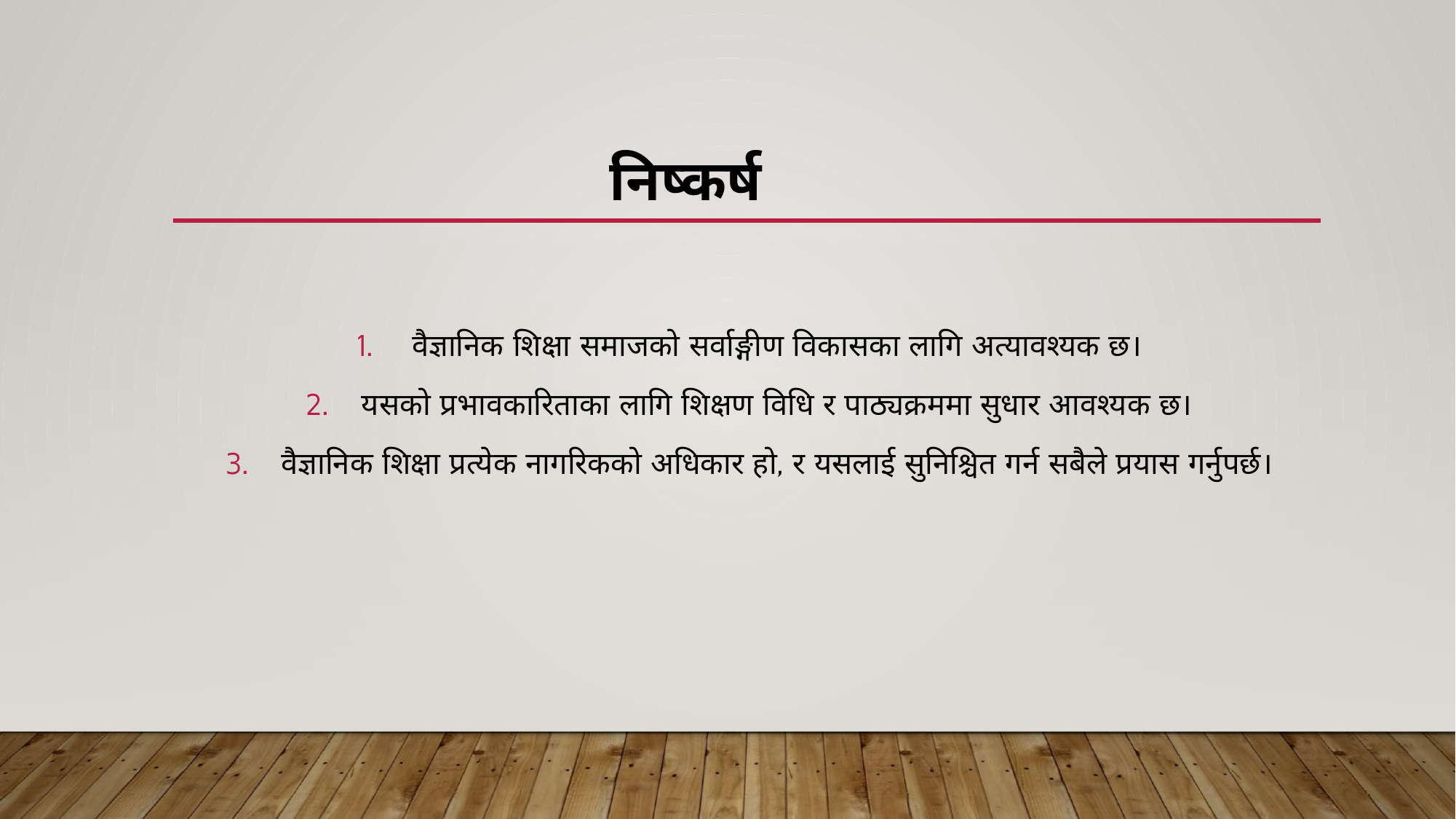

# निष्कर्ष
वैज्ञानिक शिक्षा समाजको सर्वाङ्गीण विकासका लागि अत्यावश्यक छ।
यसको प्रभावकारिताका लागि शिक्षण विधि र पाठ्यक्रममा सुधार आवश्यक छ।
वैज्ञानिक शिक्षा प्रत्येक नागरिकको अधिकार हो, र यसलाई सुनिश्चित गर्न सबैले प्रयास गर्नुपर्छ।